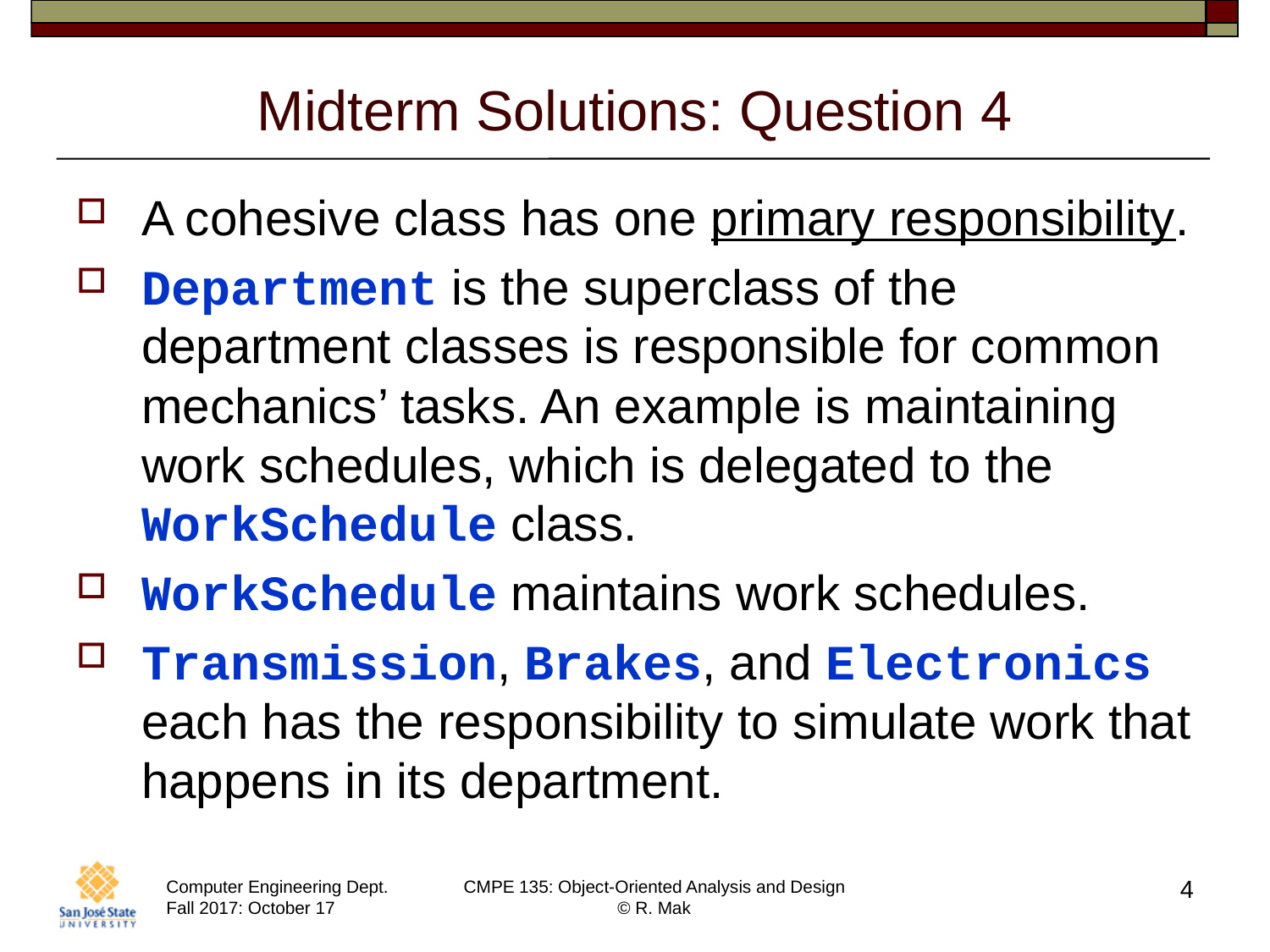

# Midterm Solutions: Question 4
A cohesive class has one primary responsibility.
Department is the superclass of the department classes is responsible for common mechanics’ tasks. An example is maintaining work schedules, which is delegated to the WorkSchedule class.
WorkSchedule maintains work schedules.
Transmission, Brakes, and Electronics each has the responsibility to simulate work that happens in its department.
4